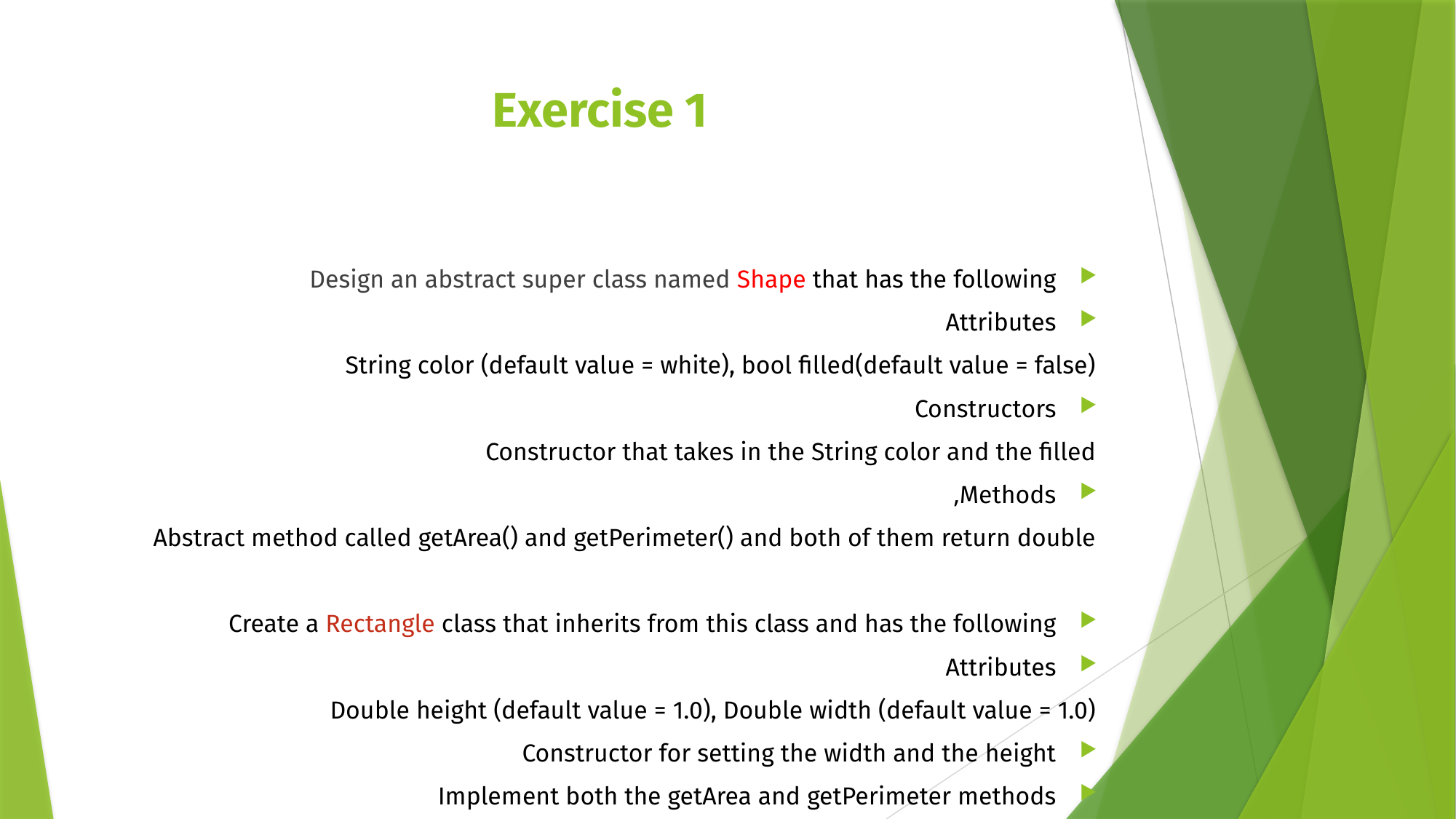

# Exercise 1
Design an abstract super class named Shape that has the following
Attributes
String color (default value = white), bool filled(default value = false)
Constructors
Constructor that takes in the String color and the filled
Methods,
Abstract method called getArea() and getPerimeter() and both of them return double

Create a Rectangle class that inherits from this class and has the following
Attributes
Double height (default value = 1.0), Double width (default value = 1.0)
Constructor for setting the width and the height
Implement both the getArea and getPerimeter methods